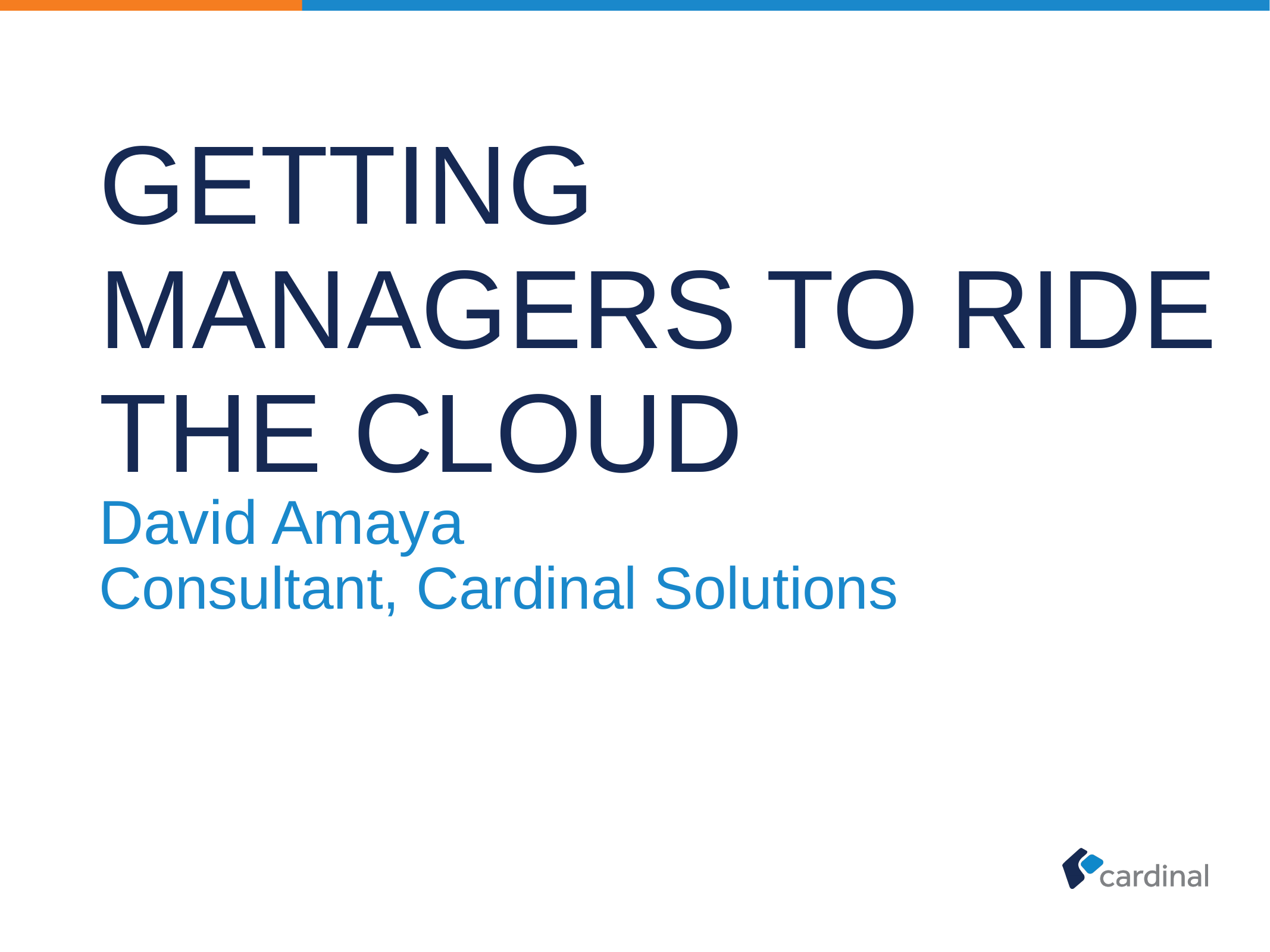

# Getting Managers to ride the cloud
David Amaya
Consultant, Cardinal Solutions

https://twitter.com/AmayaHuman
https://www.linkedin.com/in/davidamaya